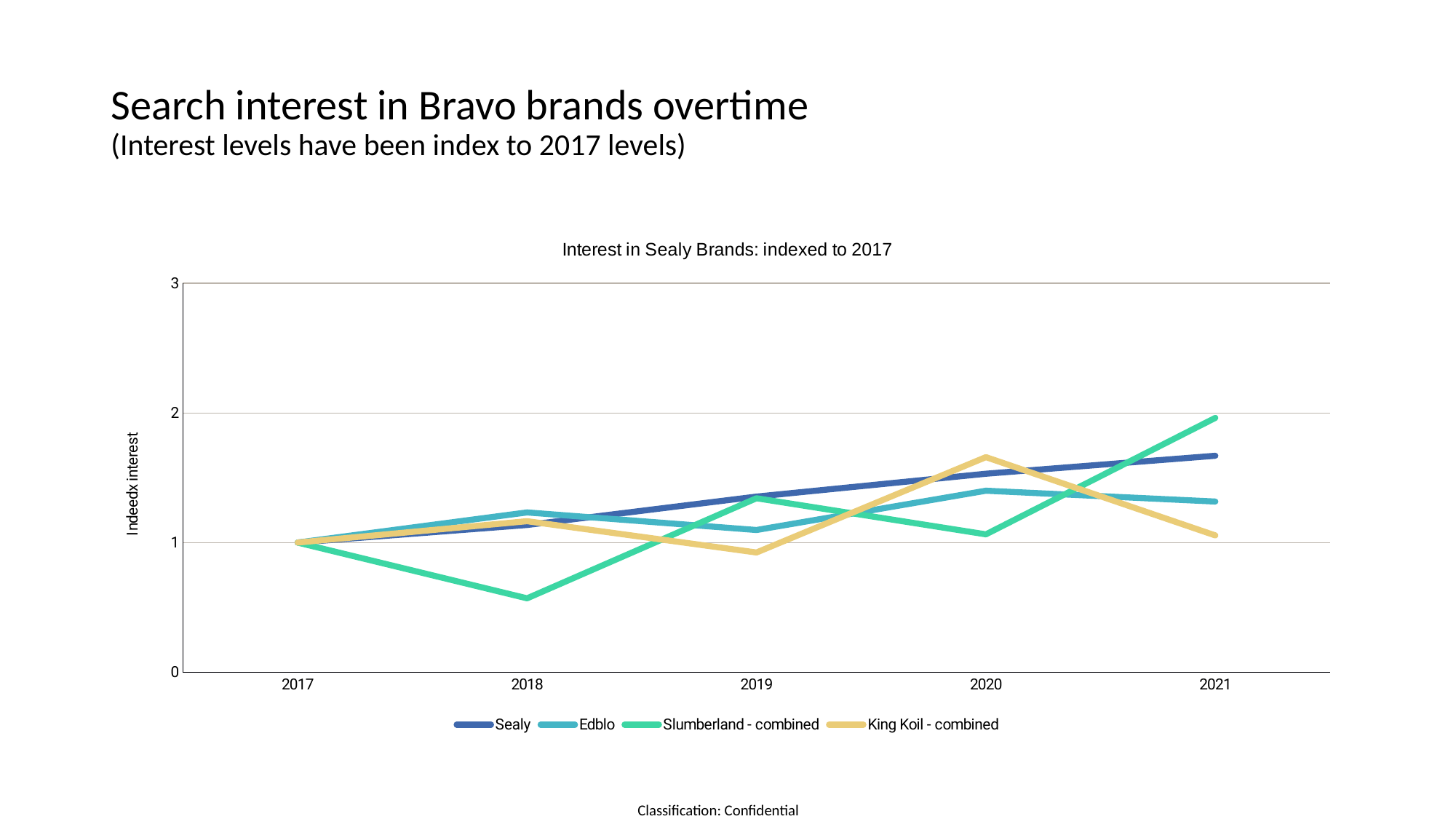

# Search interest in Bravo brands overtime (Interest levels have been index to 2017 levels)

### Chart: Interest in Sealy Brands: indexed to 2017

| Category | Sealy | Edblo | Slumberland - combined | King Koil - combined |
|---|---|---|---|---|
| 2017 | 1.0 | 1.0 | 1.0 | 1.0 |
| 2018 | 1.13564668769716 | 1.23225806451612 | 0.569620253164557 | 1.16483516483516 |
| 2019 | 1.35436382754994 | 1.09677419354838 | 1.34177215189873 | 0.923076923076923 |
| 2020 | 1.5310199789695 | 1.4 | 1.0632911392405 | 1.65934065934065 |
| 2021 | 1.66982124079915 | 1.31612903225806 | 1.96202531645569 | 1.05494505494505 |